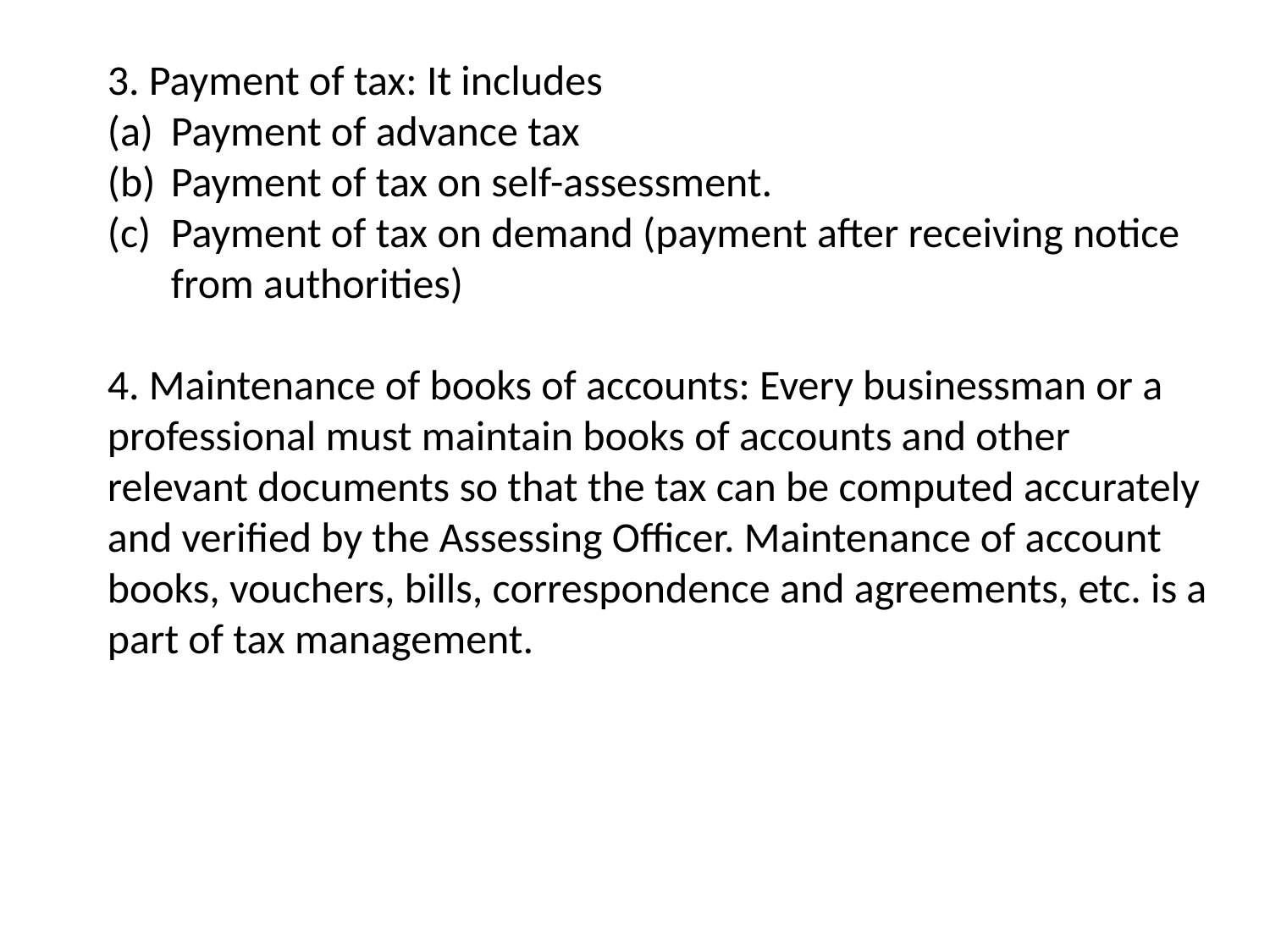

3. Payment of tax: It includes
Payment of advance tax
Payment of tax on self-assessment.
Payment of tax on demand (payment after receiving notice from authorities)

4. Maintenance of books of accounts: Every businessman or a professional must maintain books of accounts and other relevant documents so that the tax can be computed accurately and verified by the Assessing Officer. Maintenance of account books, vouchers, bills, correspondence and agreements, etc. is a part of tax management.